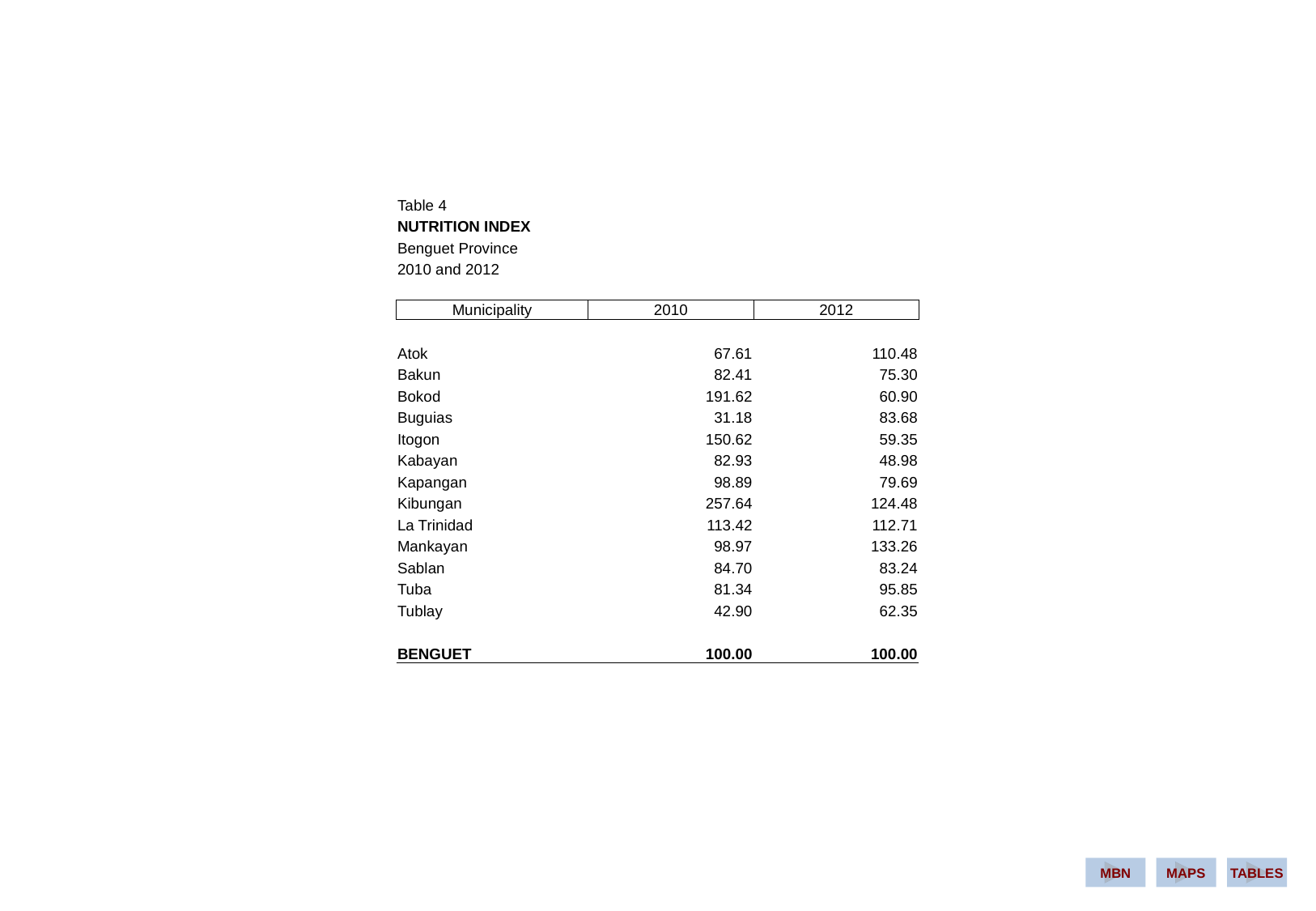

| Table 4 |  |  |
| --- | --- | --- |
| NUTRITION INDEX |  |  |
| Benguet Province |  |  |
| 2010 and 2012 |  |  |
|  |  |  |
| Municipality | 2010 | 2012 |
|  |  |  |
| Atok | 67.61 | 110.48 |
| Bakun | 82.41 | 75.30 |
| Bokod | 191.62 | 60.90 |
| Buguias | 31.18 | 83.68 |
| Itogon | 150.62 | 59.35 |
| Kabayan | 82.93 | 48.98 |
| Kapangan | 98.89 | 79.69 |
| Kibungan | 257.64 | 124.48 |
| La Trinidad | 113.42 | 112.71 |
| Mankayan | 98.97 | 133.26 |
| Sablan | 84.70 | 83.24 |
| Tuba | 81.34 | 95.85 |
| Tublay | 42.90 | 62.35 |
|  |  |  |
| BENGUET | 100.00 | 100.00 |
|  |  |  |
MBN
MAPS
TABLES